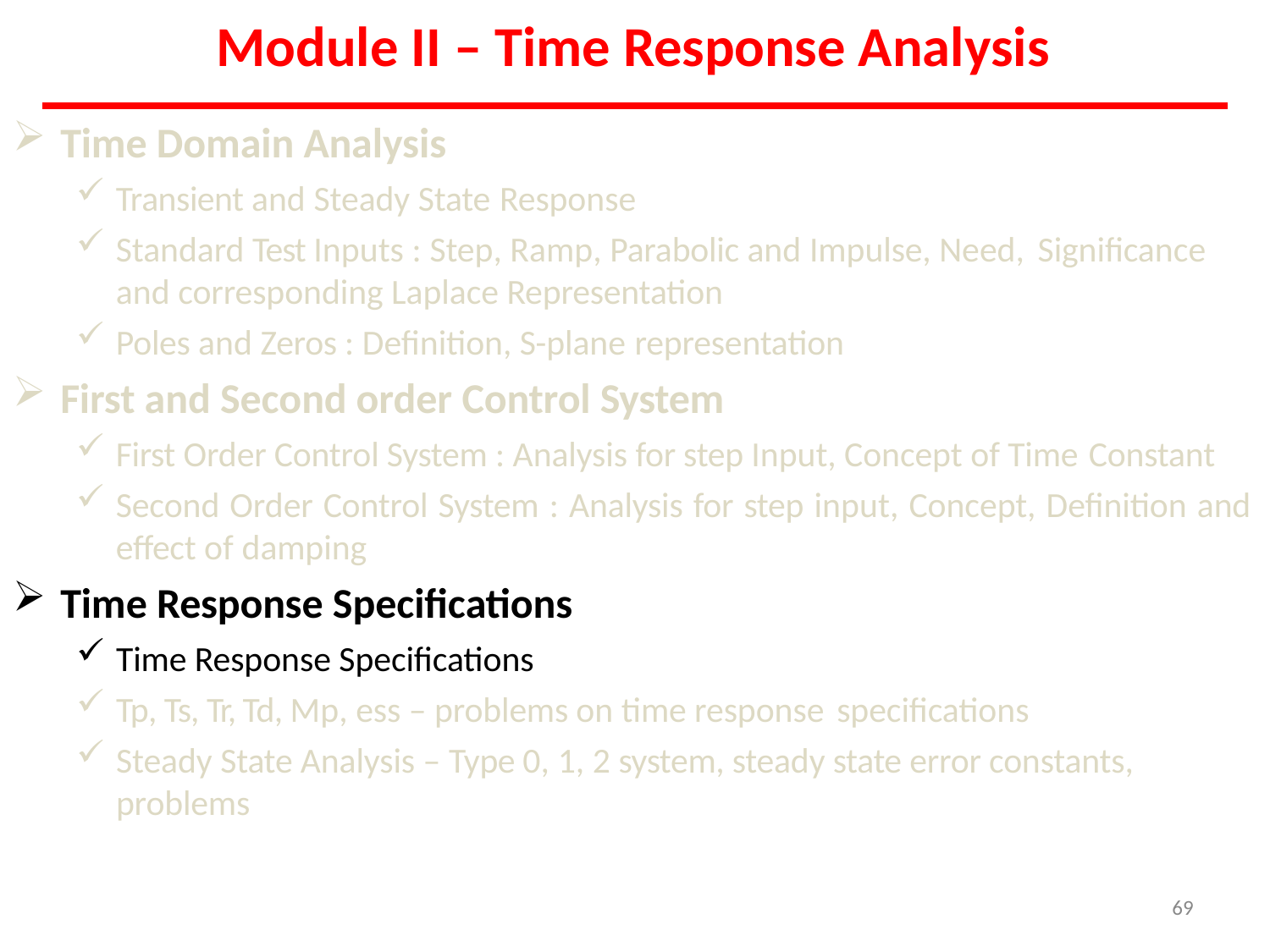

# Module II – Time Response Analysis
Time Domain Analysis
Transient and Steady State Response
Standard Test Inputs : Step, Ramp, Parabolic and Impulse, Need, Significance
and corresponding Laplace Representation
Poles and Zeros : Definition, S-plane representation

First and Second order Control System
First Order Control System : Analysis for step Input, Concept of Time Constant
Second Order Control System : Analysis for step input, Concept, Definition and
effect of damping
Time Response Specifications
Time Response Specifications
Tp, Ts, Tr, Td, Mp, ess – problems on time response specifications
Steady State Analysis – Type 0, 1, 2 system, steady state error constants,  problems
69